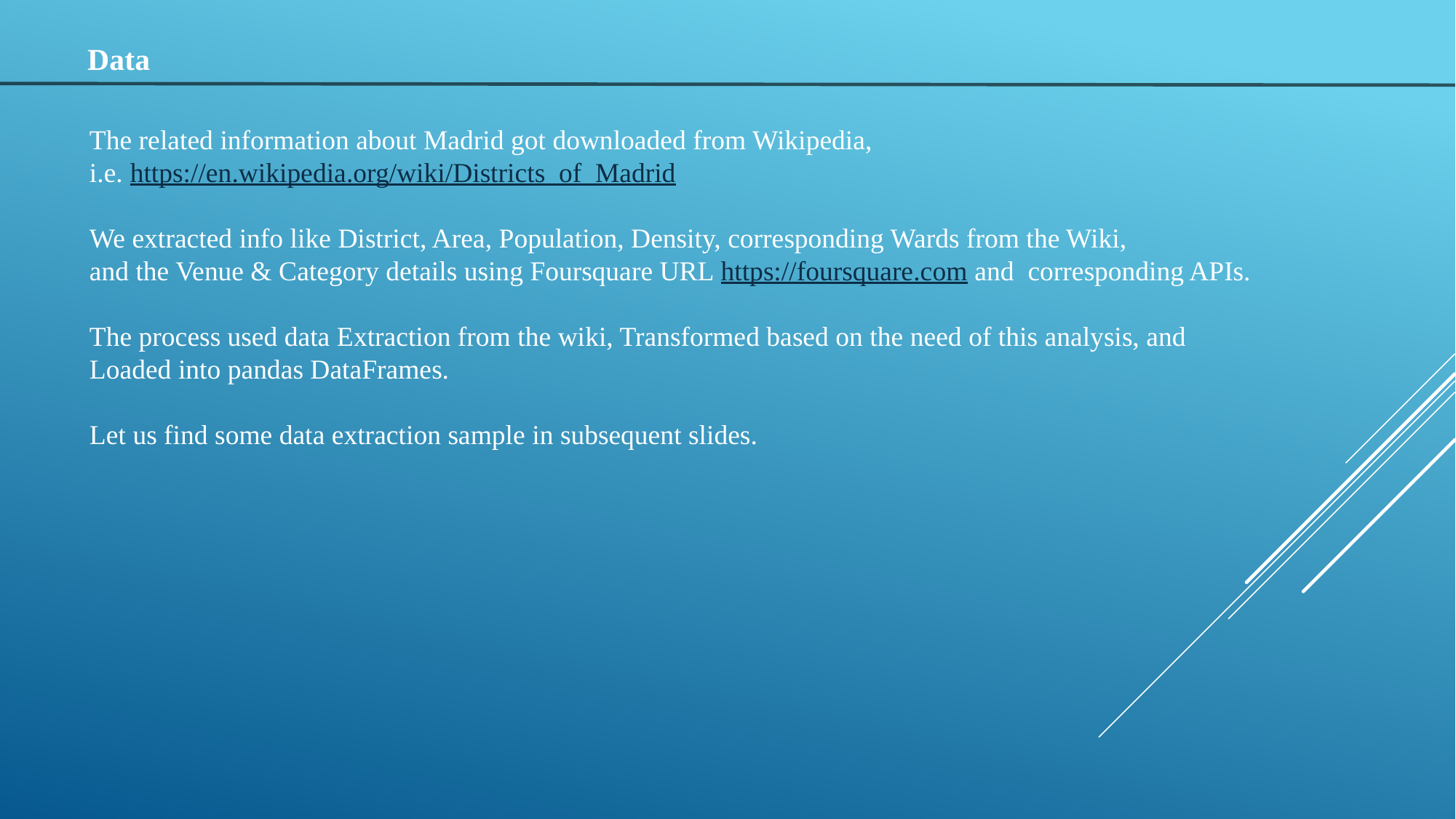

Data
The related information about Madrid got downloaded from Wikipedia,
i.e. https://en.wikipedia.org/wiki/Districts_of_Madrid

We extracted info like District, Area, Population, Density, corresponding Wards from the Wiki,
and the Venue & Category details using Foursquare URL https://foursquare.com and  corresponding APIs.

The process used data Extraction from the wiki, Transformed based on the need of this analysis, and
Loaded into pandas DataFrames.

Let us find some data extraction sample in subsequent slides.